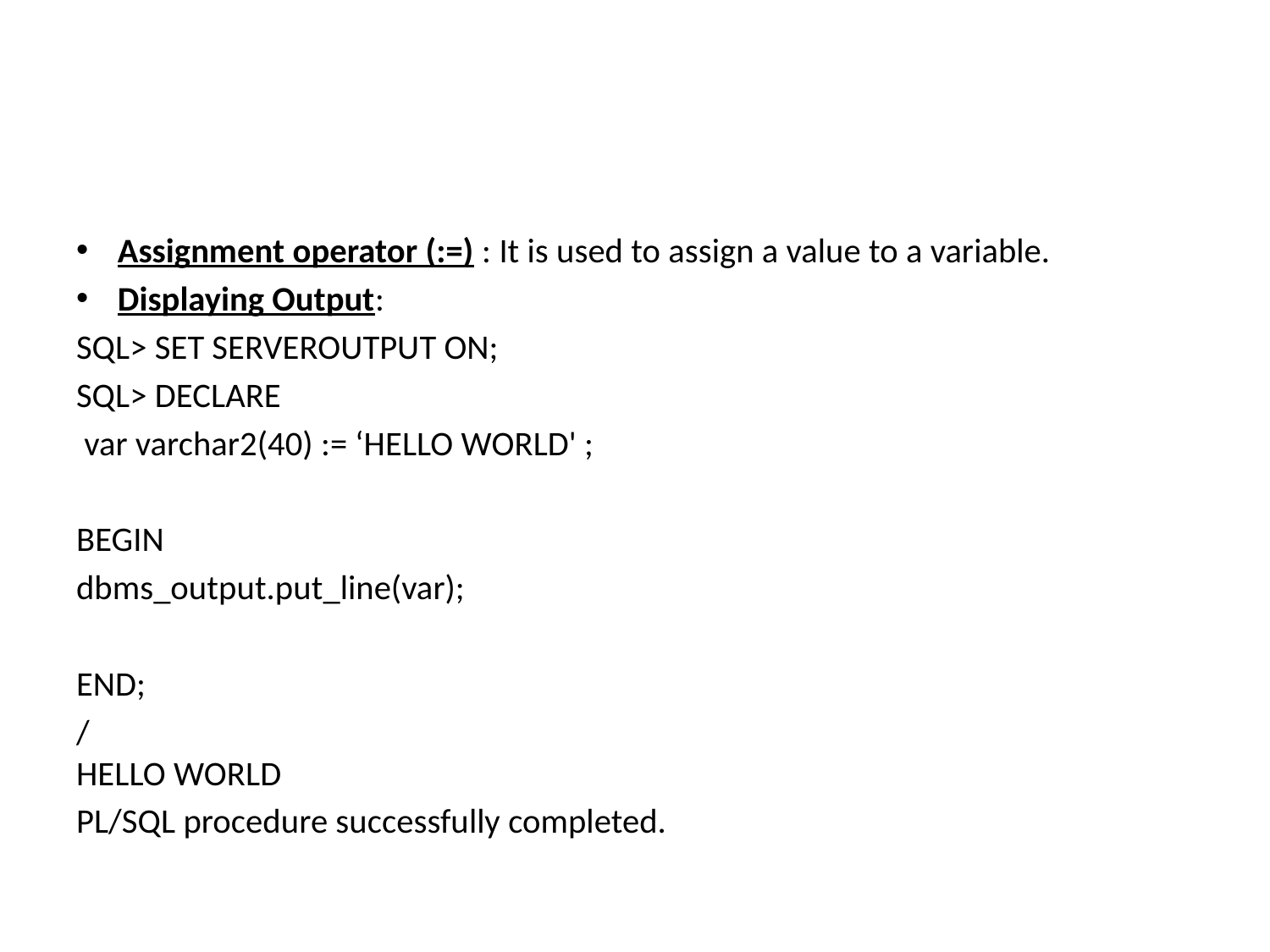

Assignment operator (:=) : It is used to assign a value to a variable.
Displaying Output:
SQL> SET SERVEROUTPUT ON;
SQL> DECLARE
 var varchar2(40) := ‘HELLO WORLD' ;

BEGIN
dbms_output.put_line(var);

END;
/
HELLO WORLD
PL/SQL procedure successfully completed.